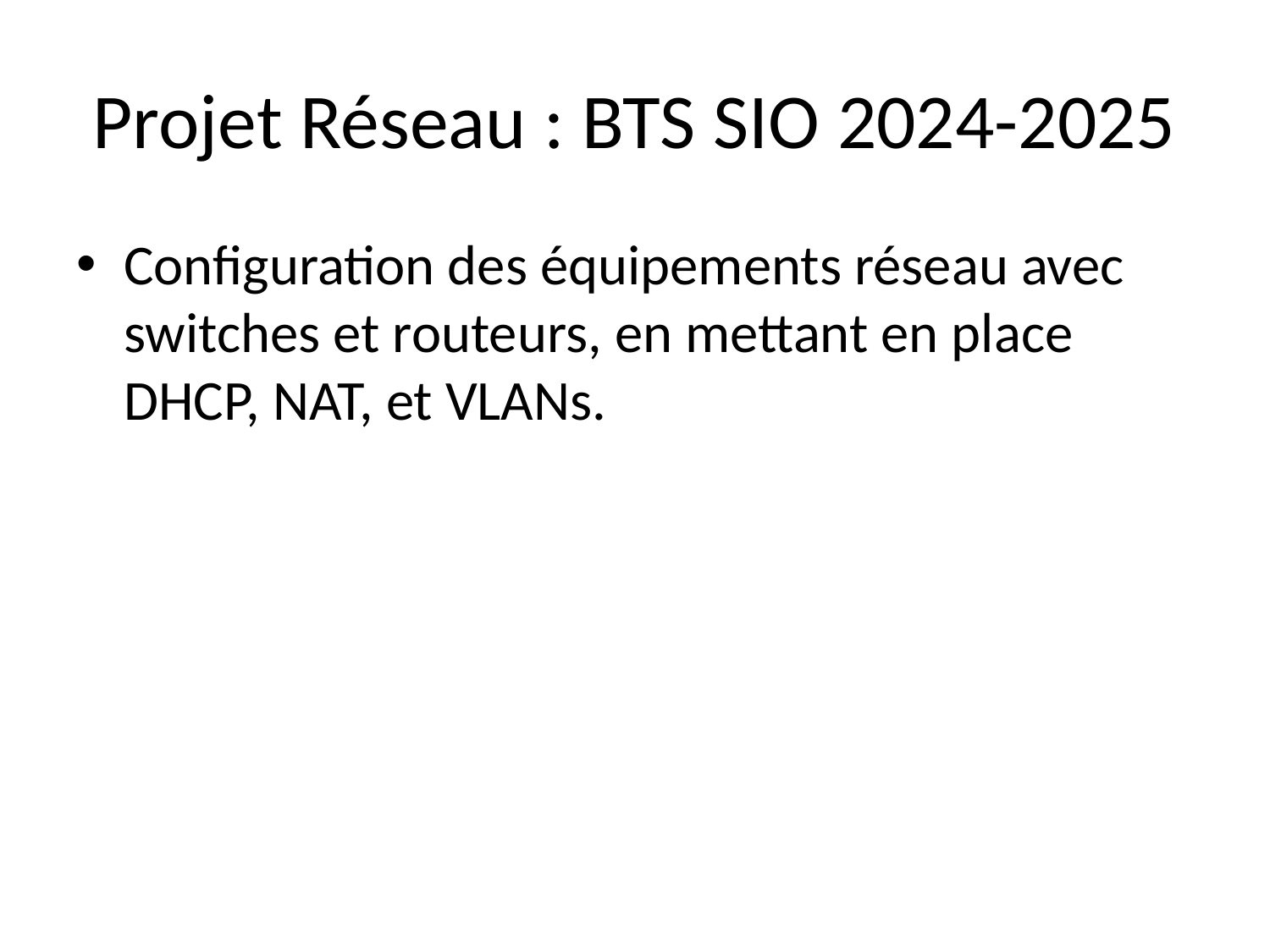

# Projet Réseau : BTS SIO 2024-2025
Configuration des équipements réseau avec switches et routeurs, en mettant en place DHCP, NAT, et VLANs.